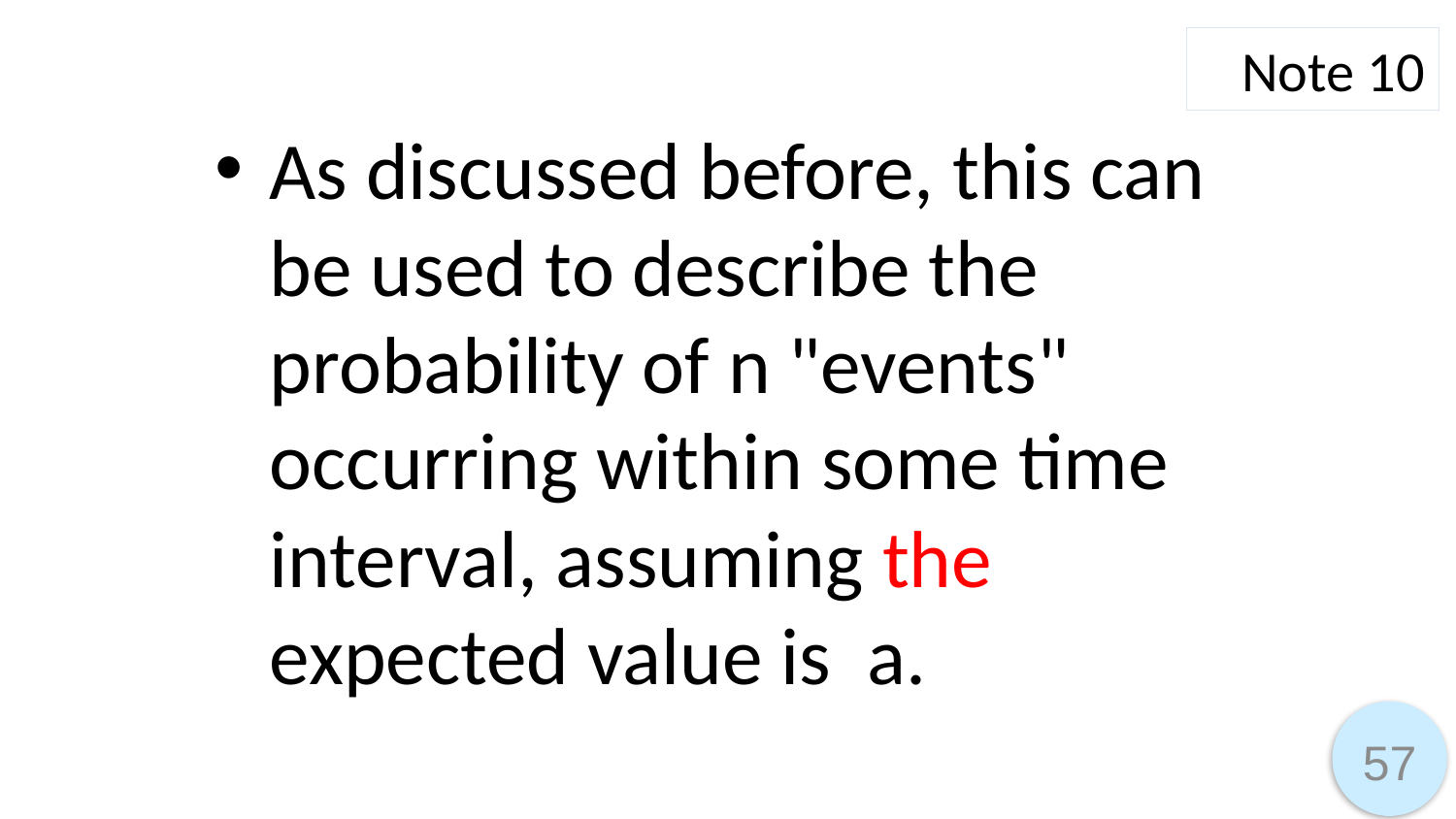

Note 10
As discussed before, this can be used to describe the probability of n "events" occurring within some time interval, assuming the expected value is  a.
57